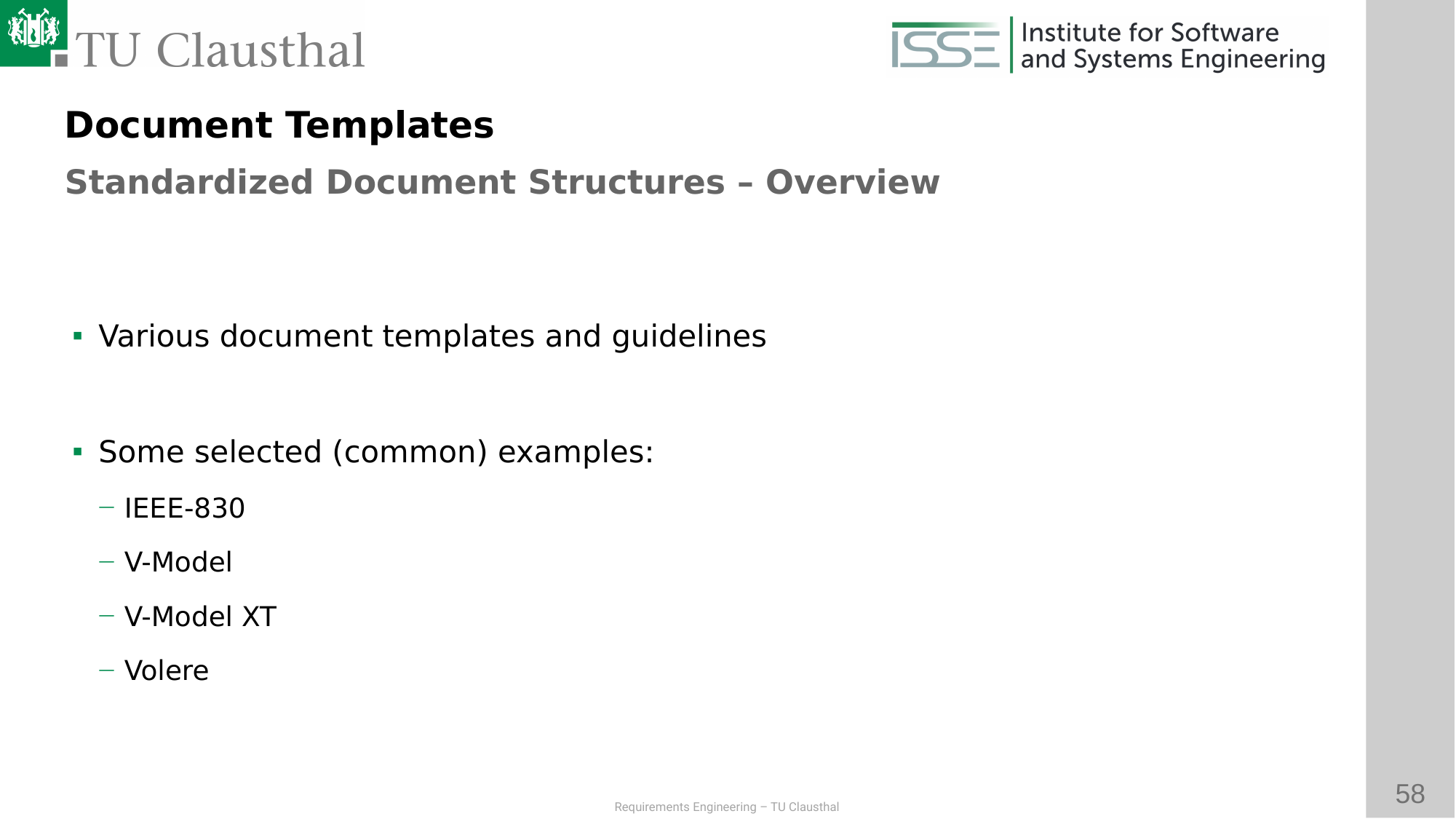

Document Templates
Standardized Document Structures – Overview

# Various document templates and guidelines

Some selected (common) examples:
IEEE-830
V-Model
V-Model XT
Volere